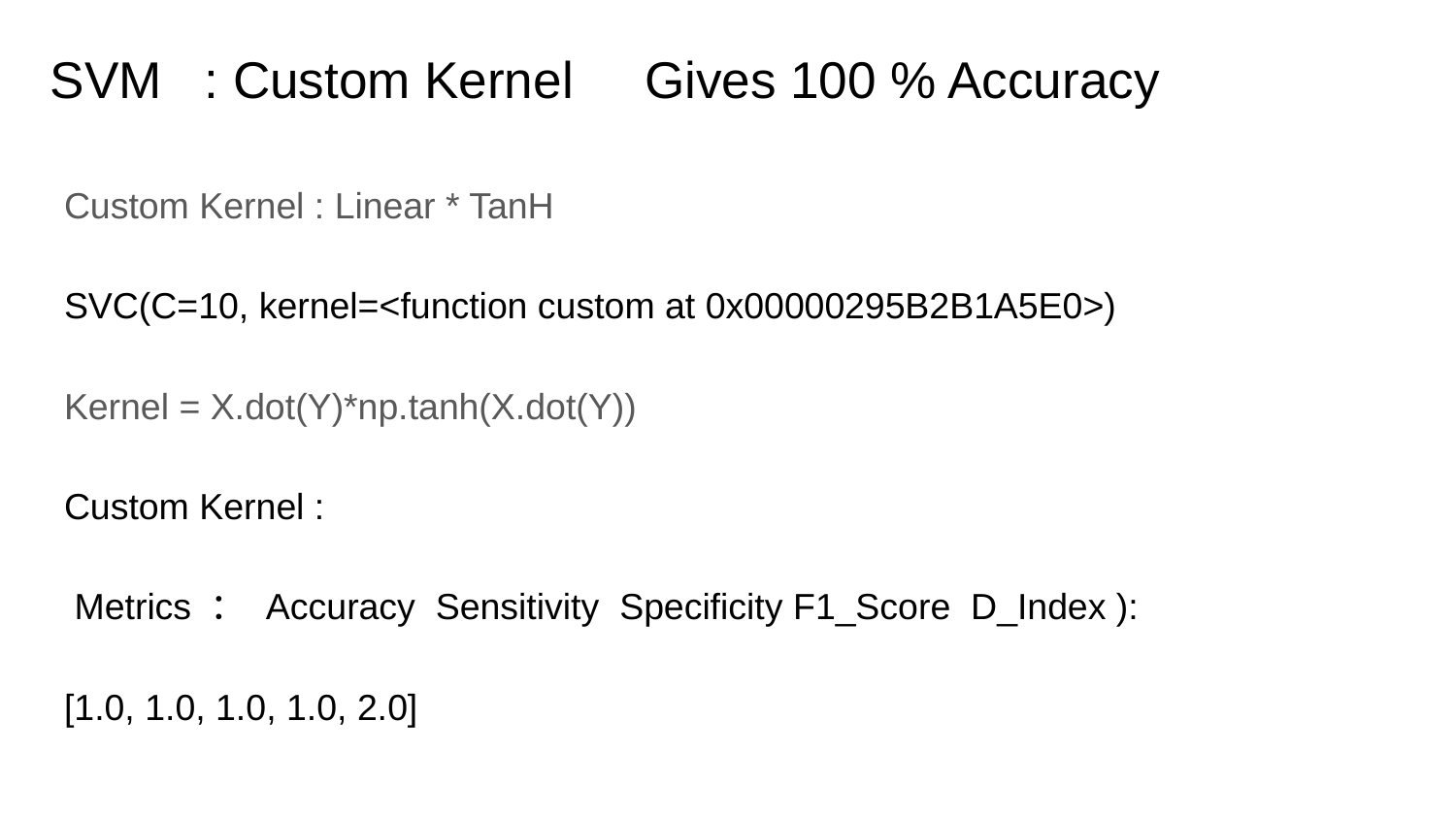

# SVM   : Custom Kernel     Gives 100 % Accuracy
Custom Kernel : Linear * TanH

SVC(C=10, kernel=<function custom at 0x00000295B2B1A5E0>)

Kernel = X.dot(Y)*np.tanh(X.dot(Y))

Custom Kernel :

 Metrics ： Accuracy  Sensitivity  Specificity F1_Score  D_Index ):

[1.0, 1.0, 1.0, 1.0, 2.0]